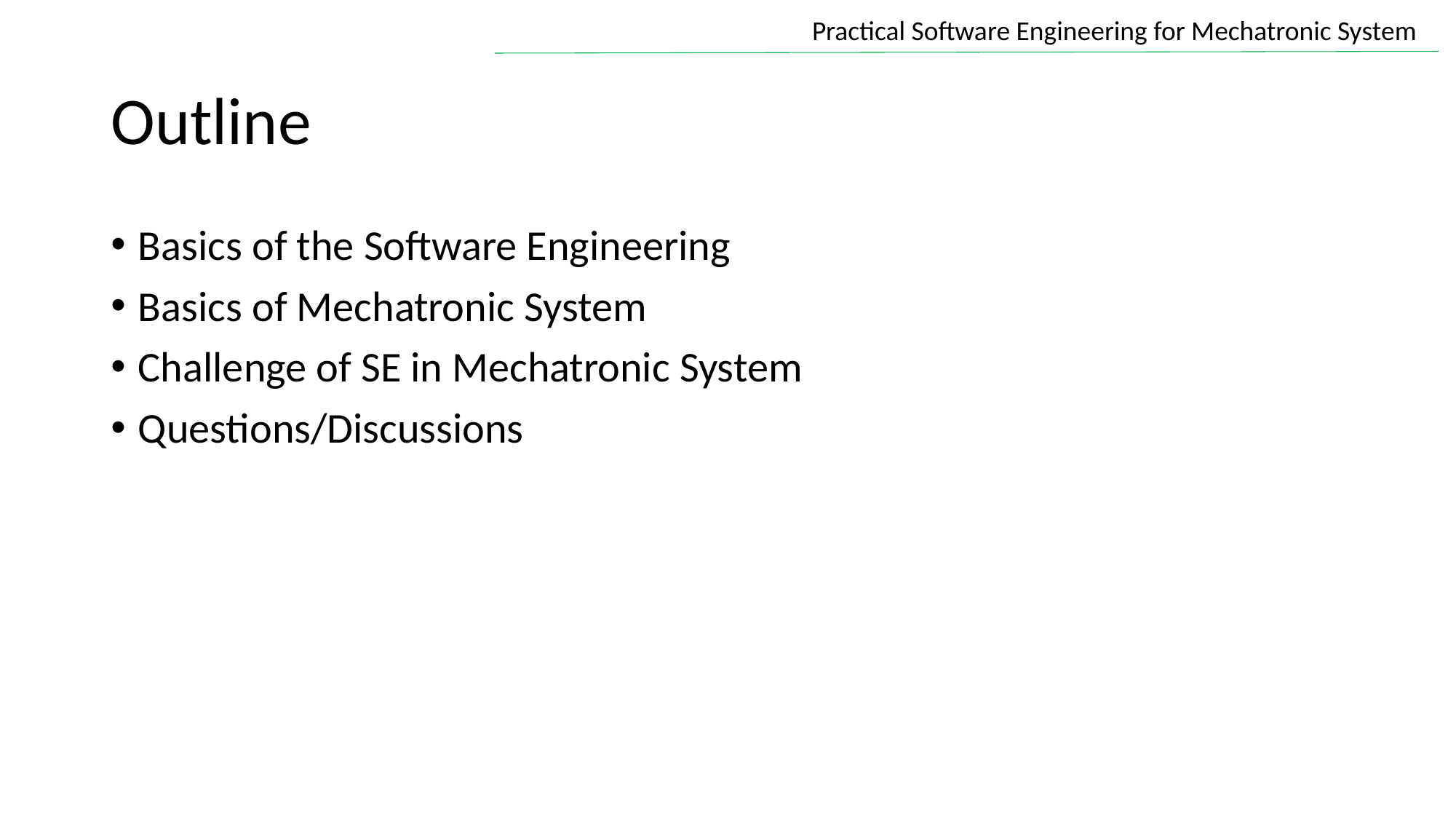

# Outline
Basics of the Software Engineering
Basics of Mechatronic System
Challenge of SE in Mechatronic System
Questions/Discussions

2